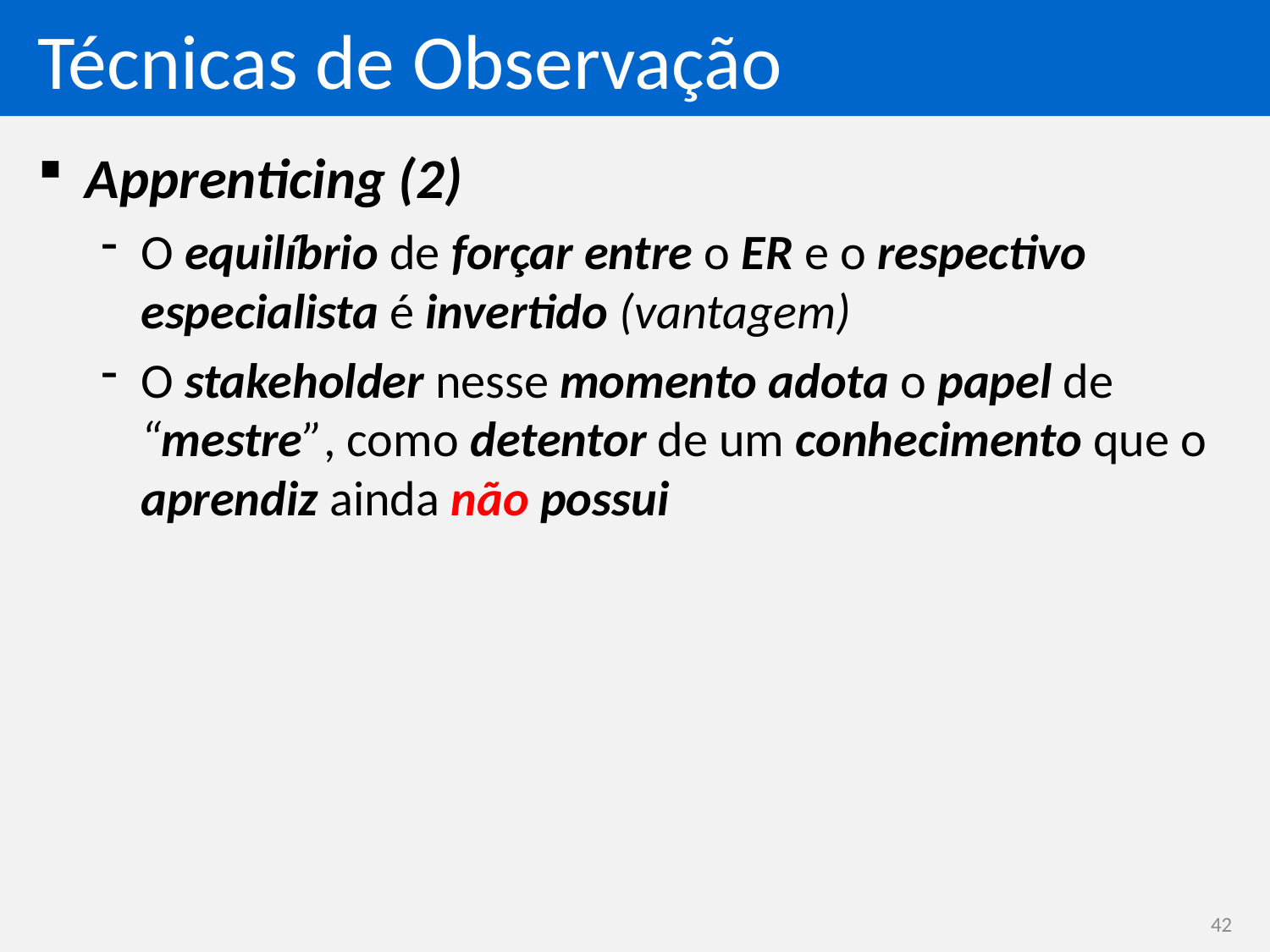

# Técnicas de Observação
Apprenticing (2)
O equilíbrio de forçar entre o ER e o respectivo especialista é invertido (vantagem)
O stakeholder nesse momento adota o papel de “mestre”, como detentor de um conhecimento que o aprendiz ainda não possui

42